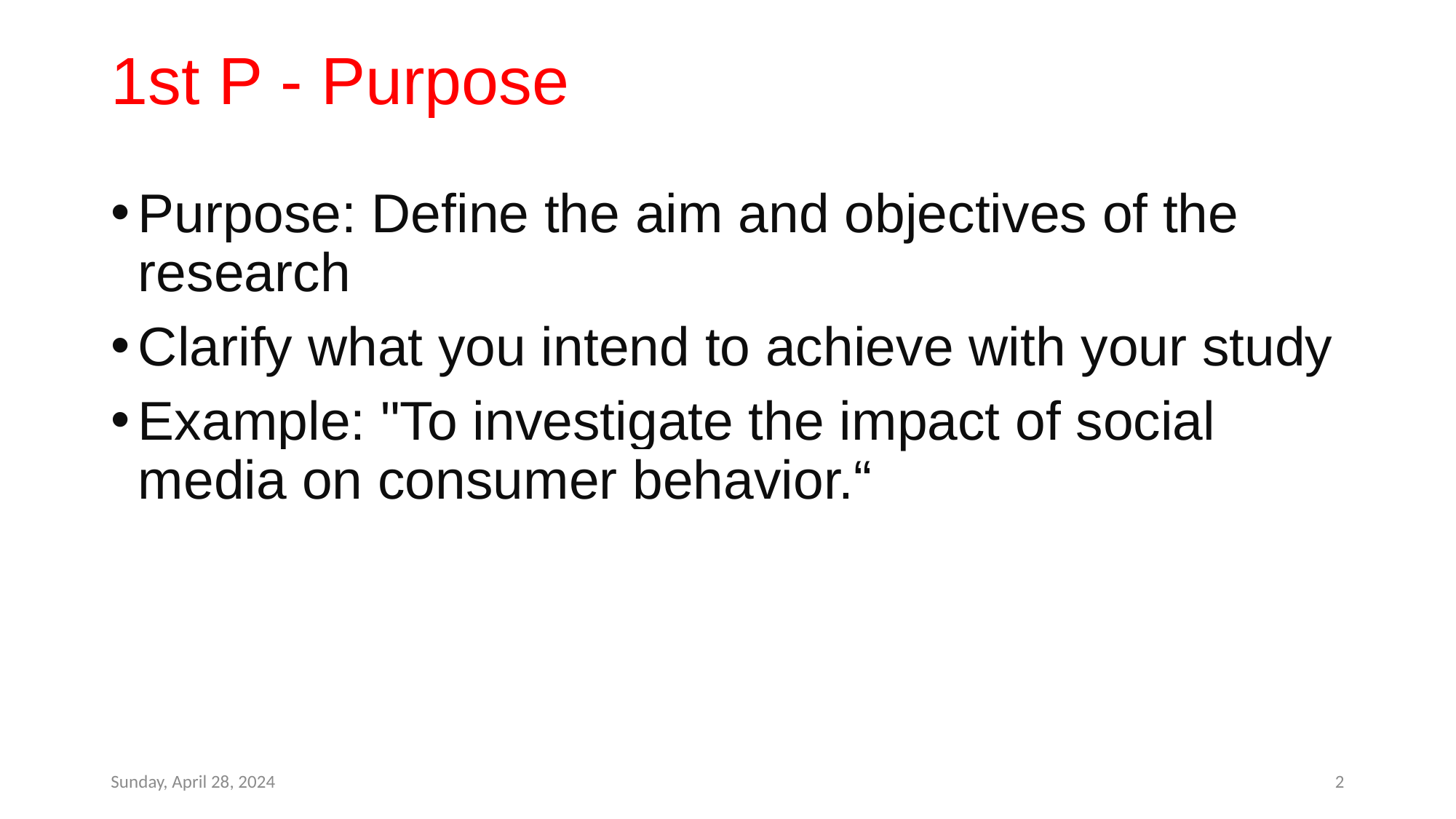

# 1st P - Purpose
Purpose: Define the aim and objectives of the research
Clarify what you intend to achieve with your study
Example: "To investigate the impact of social media on consumer behavior.“

Sunday, April 28, 2024
2